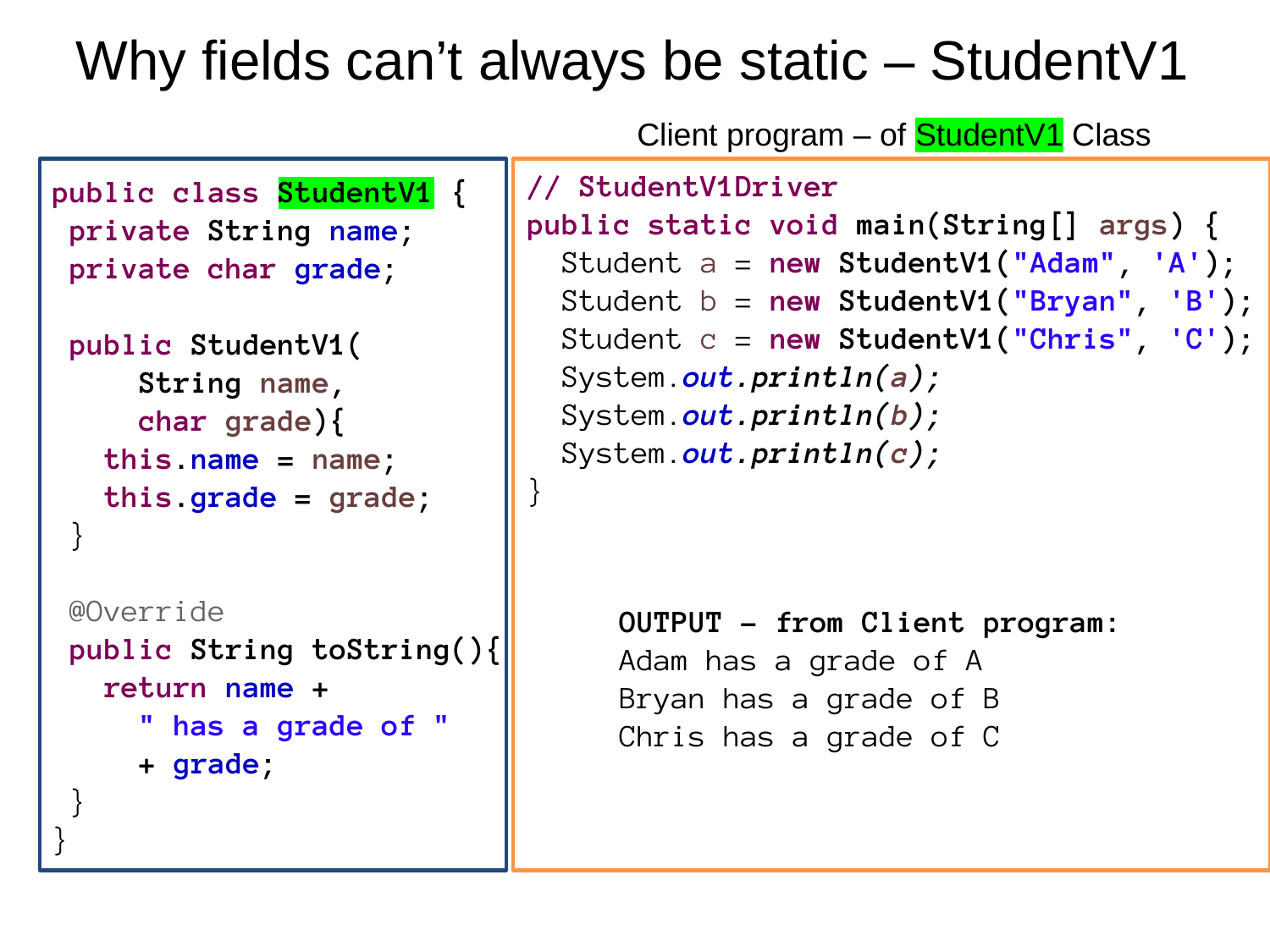

# Why fields can’t always be static – StudentV1
Client program – of StudentV1 Class

public class StudentV1 {
 private String name;
 private char grade;

 public StudentV1(
     String name,
     char grade){
   this.name = name;
   this.grade = grade;
 }

 @Override
 public String toString(){
   return name +
     " has a grade of "
     + grade;
 }
}

// StudentV1Driver
public static void main(String[] args) {
  Student a = new StudentV1("Adam", 'A');
  Student b = new StudentV1("Bryan", 'B');
  Student c = new StudentV1("Chris", 'C');
  System.out.println(a);
  System.out.println(b);
  System.out.println(c);
}
OUTPUT – from Client program:
Adam has a grade of A
Bryan has a grade of B
Chris has a grade of C